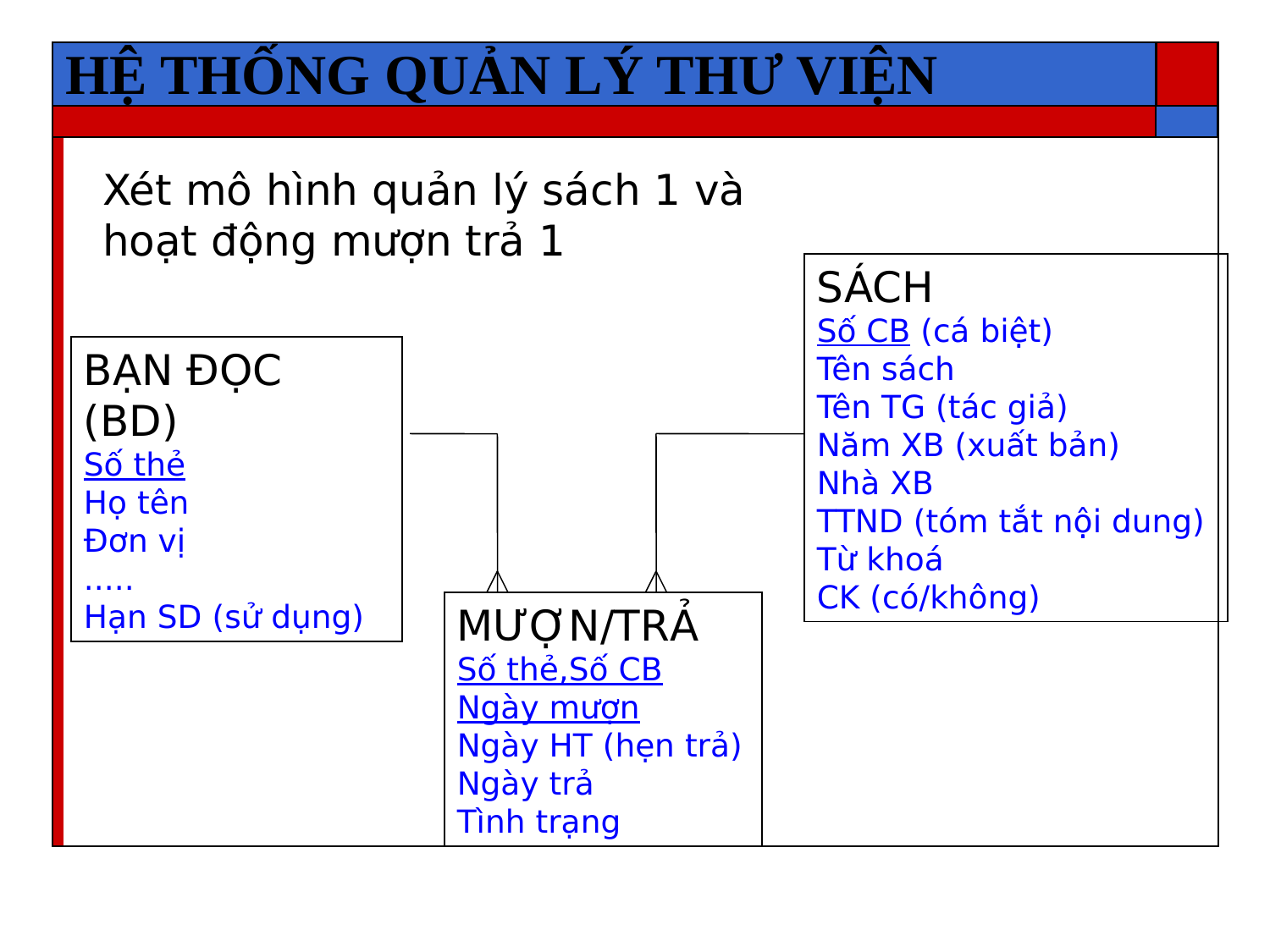

HỆ THỐNG QUẢN LÝ THƯ VIỆN
Xét mô hình quản lý sách 1 và hoạt động mượn trả 1
SÁCH
Số CB (cá biệt)
Tên sách
Tên TG (tác giả)
Năm XB (xuất bản)
Nhà XB
TTND (tóm tắt nội dung)
Từ khoá
CK (có/không)
BẠN ĐỌC (BD)
Số thẻ
Họ tên
Đơn vị
.....
Hạn SD (sử dụng)

MƯỢN/TRẢ
Số thẻ,Số CB
Ngày mượn
Ngày HT (hẹn trả)
Ngày trả
Tình trạng